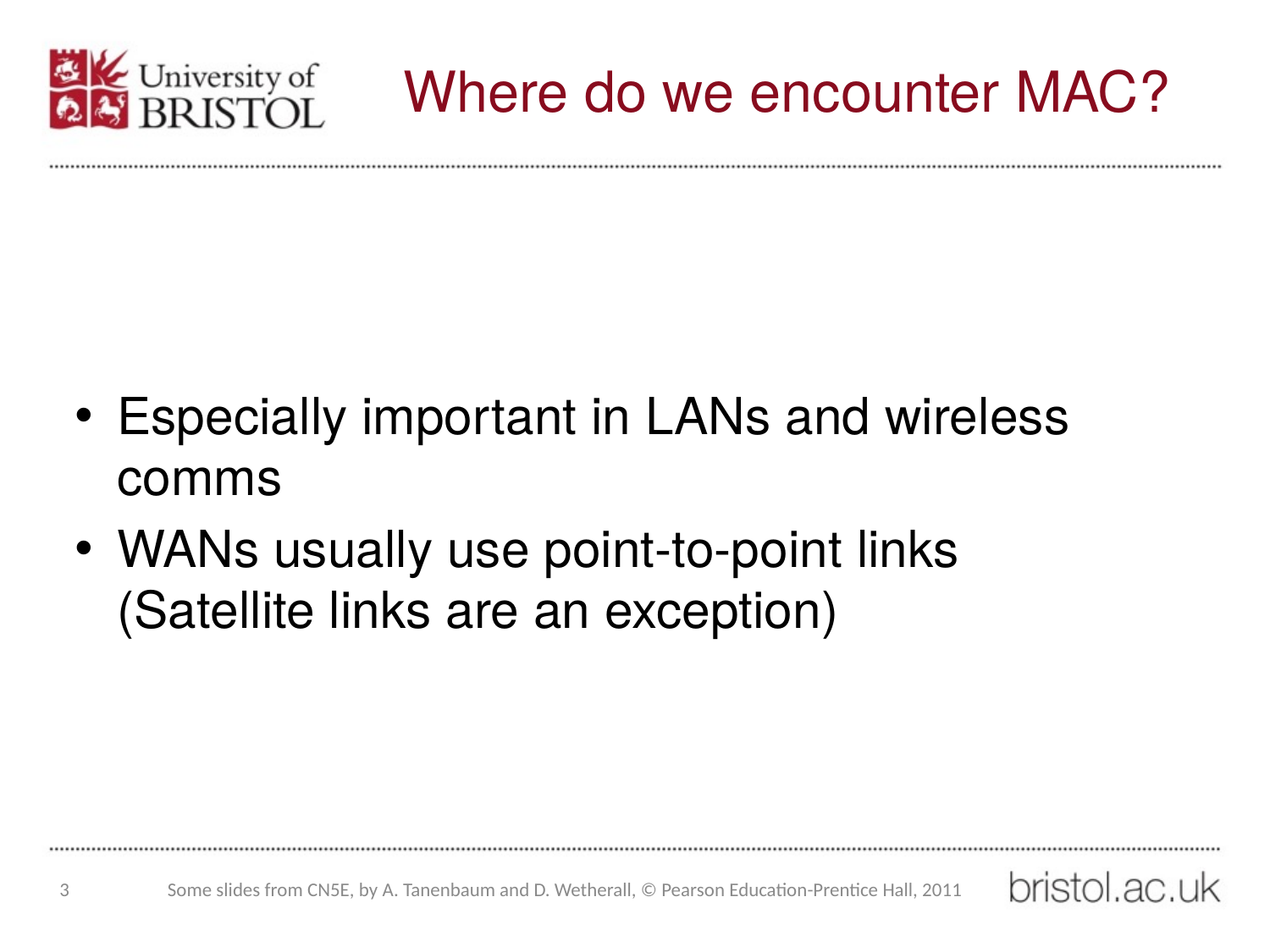

# Where do we encounter MAC?
Especially important in LANs and wireless comms
WANs usually use point-to-point links
(Satellite links are an exception)
3
Some slides from CN5E, by A. Tanenbaum and D. Wetherall, © Pearson Education-Prentice Hall, 2011